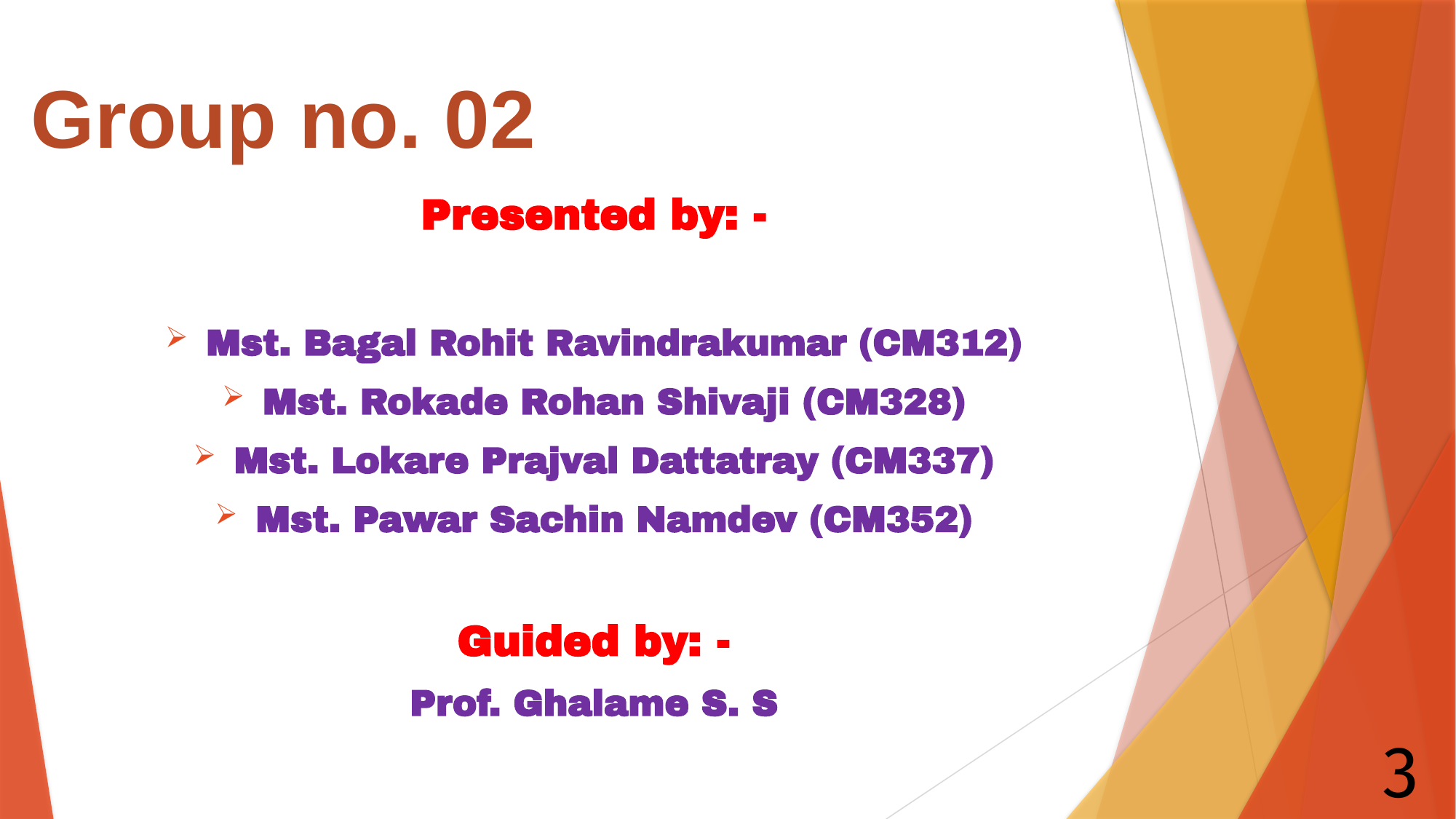

# Group no. 02
Presented by: -

Mst. Bagal Rohit Ravindrakumar (CM312)
Mst. Rokade Rohan Shivaji (CM328)
Mst. Lokare Prajval Dattatray (CM337)
Mst. Pawar Sachin Namdev (CM352)

Guided by: -
Prof. Ghalame S. S

3